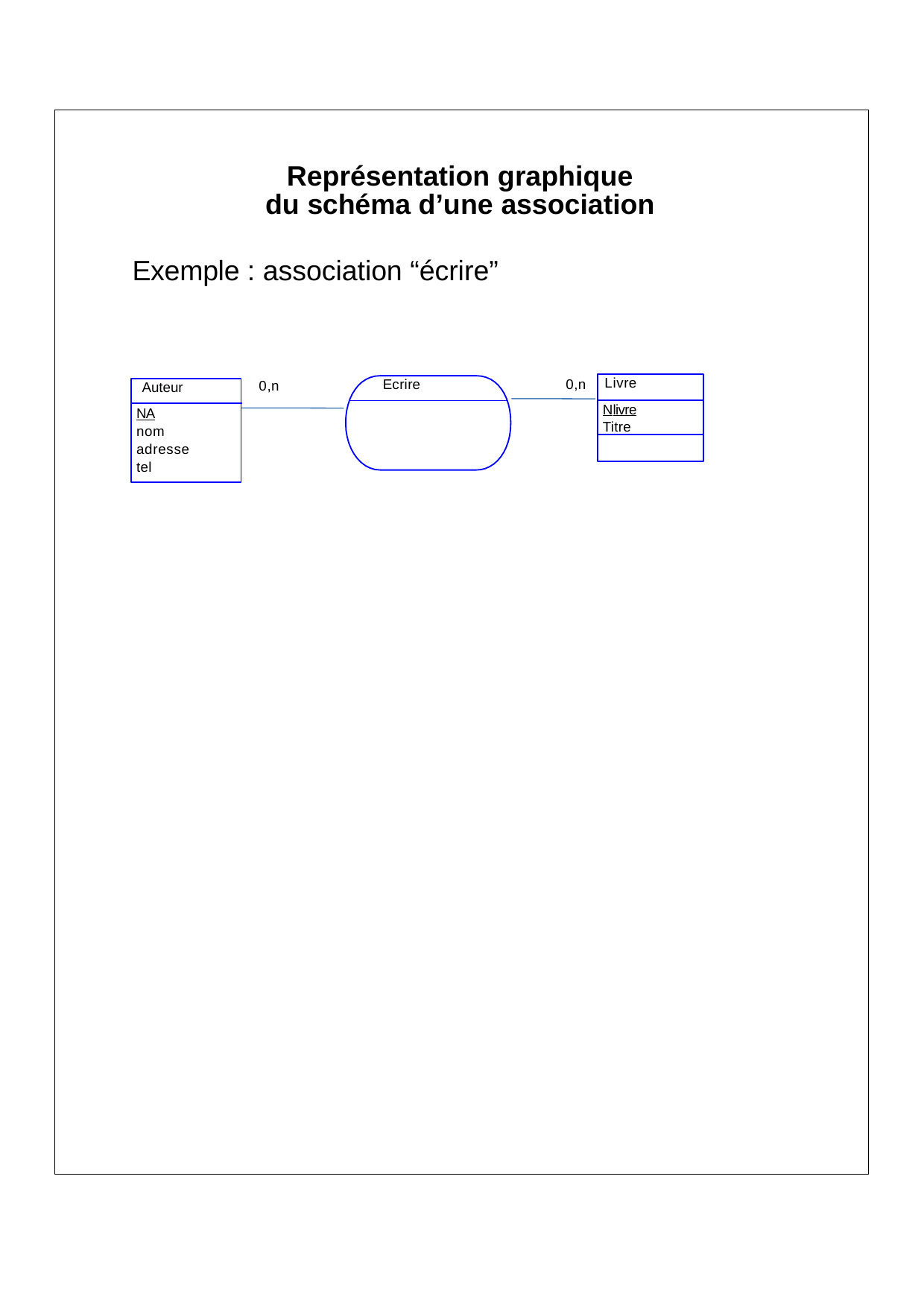

Représentation graphique  du schéma d’une association

Exemple : association “écrire”
Livre
Ecrire
0,n

0,n
Auteur

Nlivre
Titre

NA
nom  adresse  tel